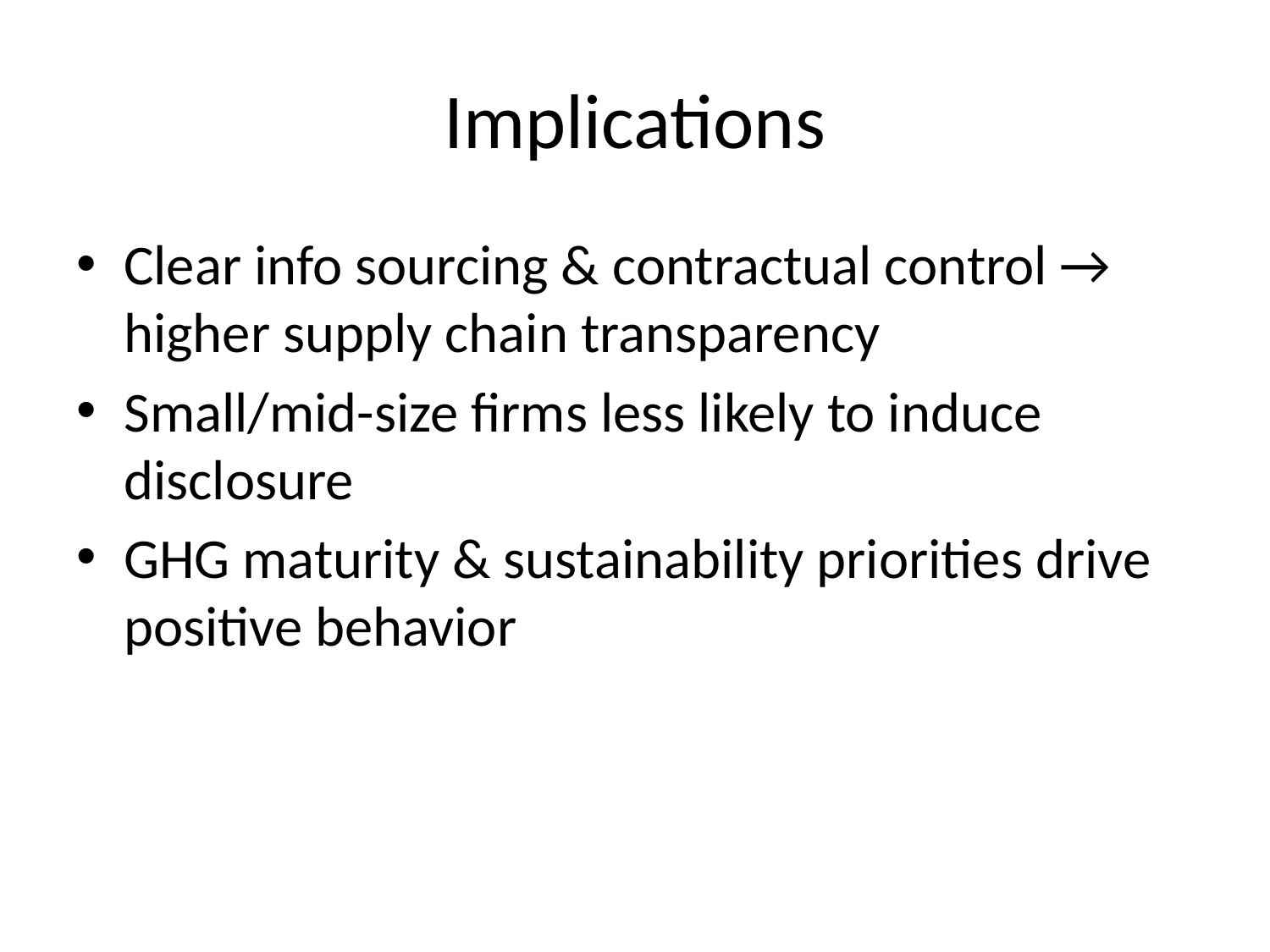

# Implications
Clear info sourcing & contractual control → higher supply chain transparency
Small/mid-size firms less likely to induce disclosure
GHG maturity & sustainability priorities drive positive behavior